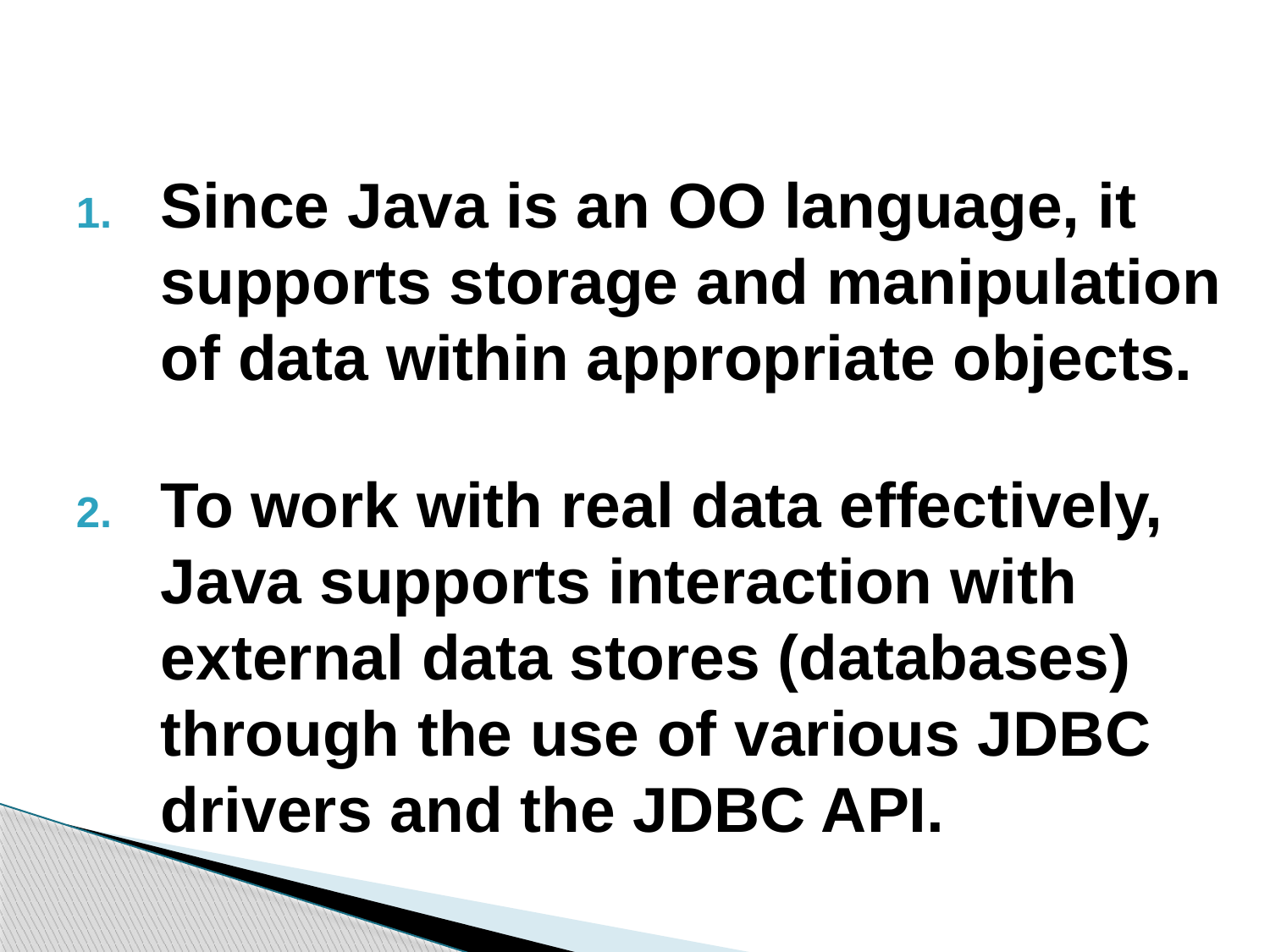

Since Java is an OO language, it supports storage and manipulation of data within appropriate objects.

To work with real data effectively, Java supports interaction with external data stores (databases) through the use of various JDBC drivers and the JDBC API.